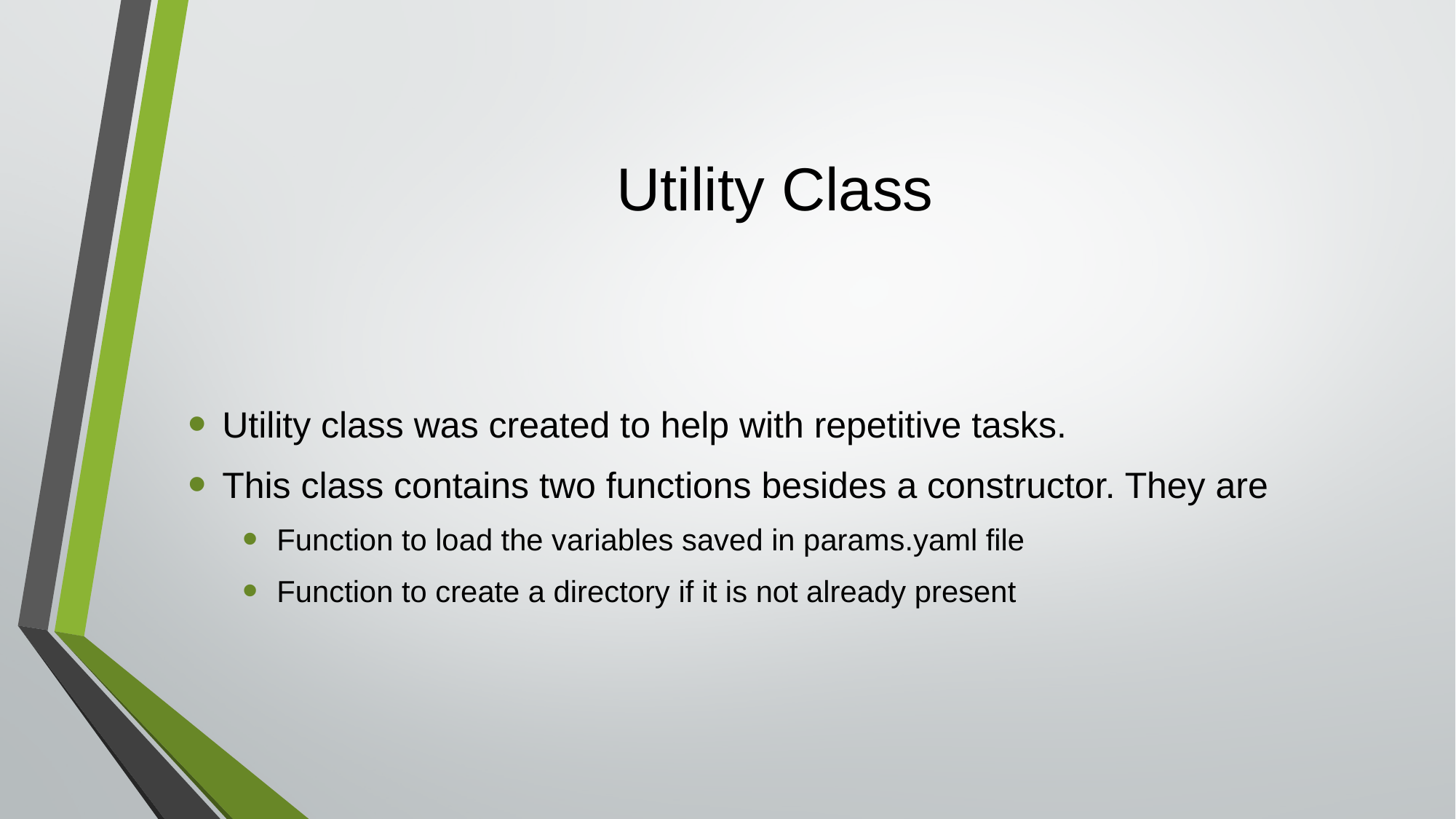

# Utility Class
Utility class was created to help with repetitive tasks.
This class contains two functions besides a constructor. They are
Function to load the variables saved in params.yaml file
Function to create a directory if it is not already present